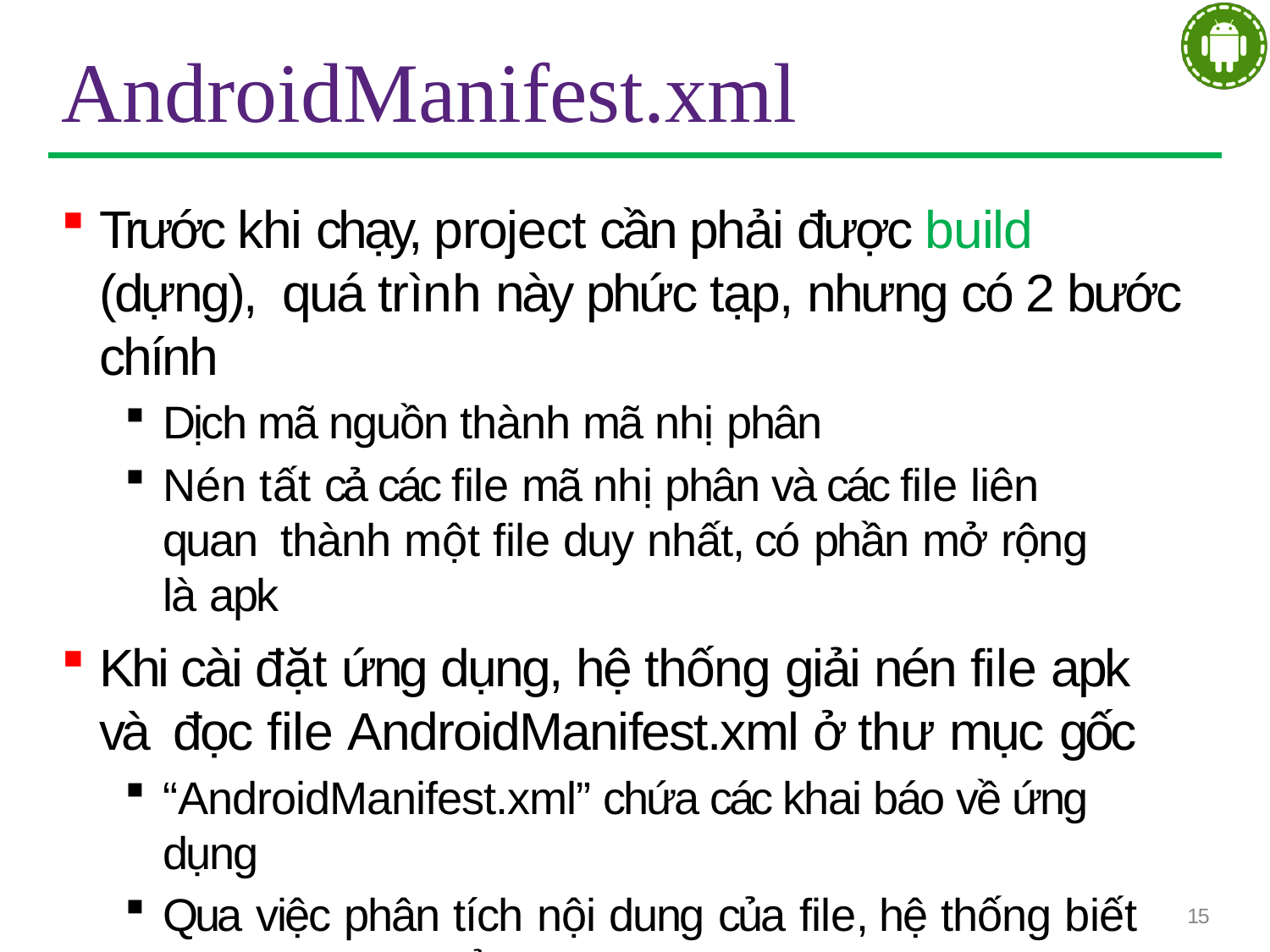

# AndroidManifest.xml
Trước khi chạy, project cần phải được build (dựng),  quá trình này phức tạp, nhưng có 2 bước chính
Dịch mã nguồn thành mã nhị phân
Nén tất cả các file mã nhị phân và các file liên quan  thành một file duy nhất, có phần mở rộng là apk
Khi cài đặt ứng dụng, hệ thống giải nén file apk và  đọc file AndroidManifest.xml ở thư mục gốc
“AndroidManifest.xml” chứa các khai báo về ứng dụng
Qua việc phân tích nội dung của file, hệ thống biết ứng  dụng có thể dùng vào việc gì
15